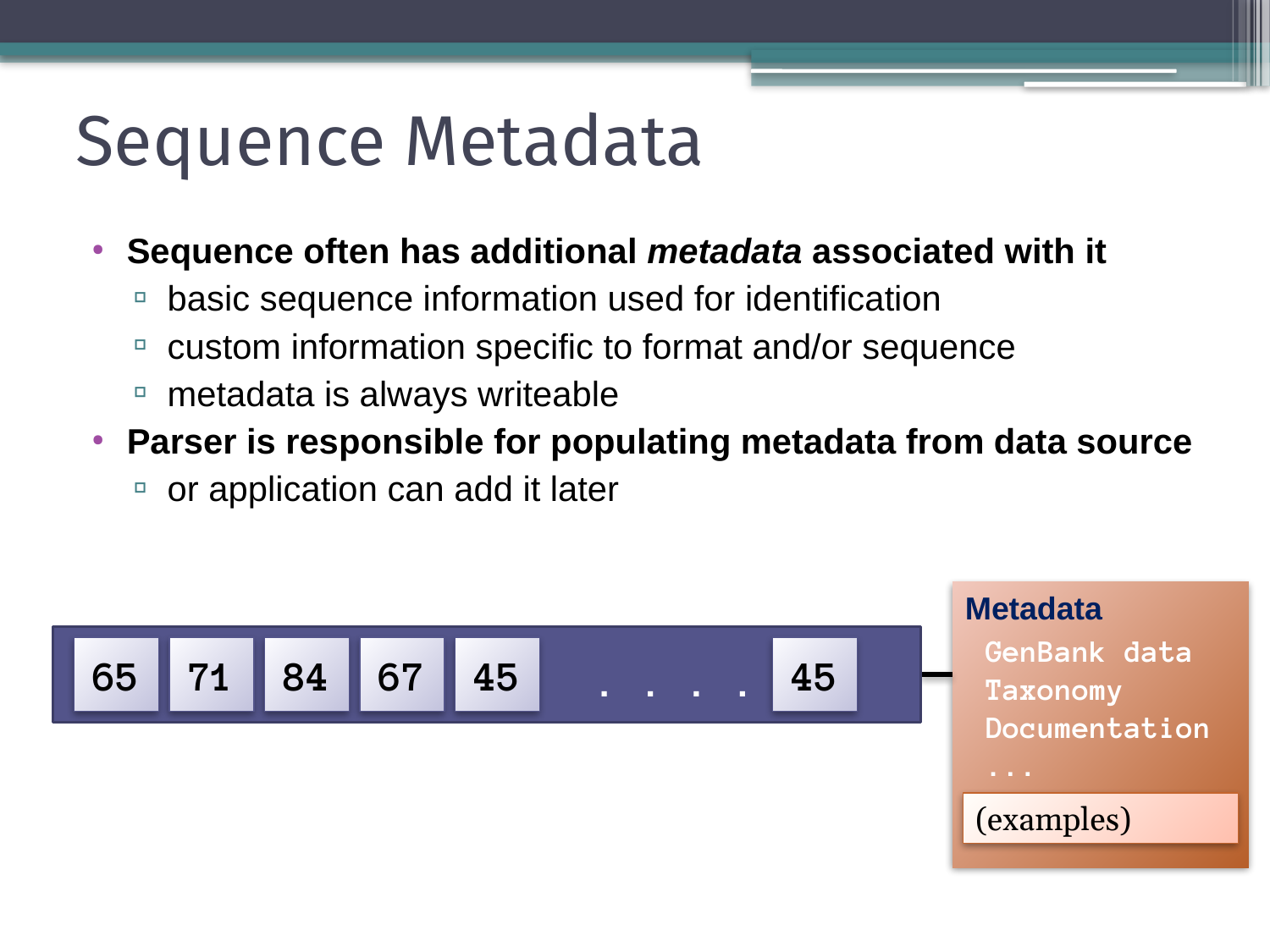

# Sequence Metadata
Sequence often has additional metadata associated with it
basic sequence information used for identification
custom information specific to format and/or sequence
metadata is always writeable
Parser is responsible for populating metadata from data source
or application can add it later

Metadata
GenBank data
Taxonomy
Documentation
...

65
71
84
67
45
45
. . . .
(examples)